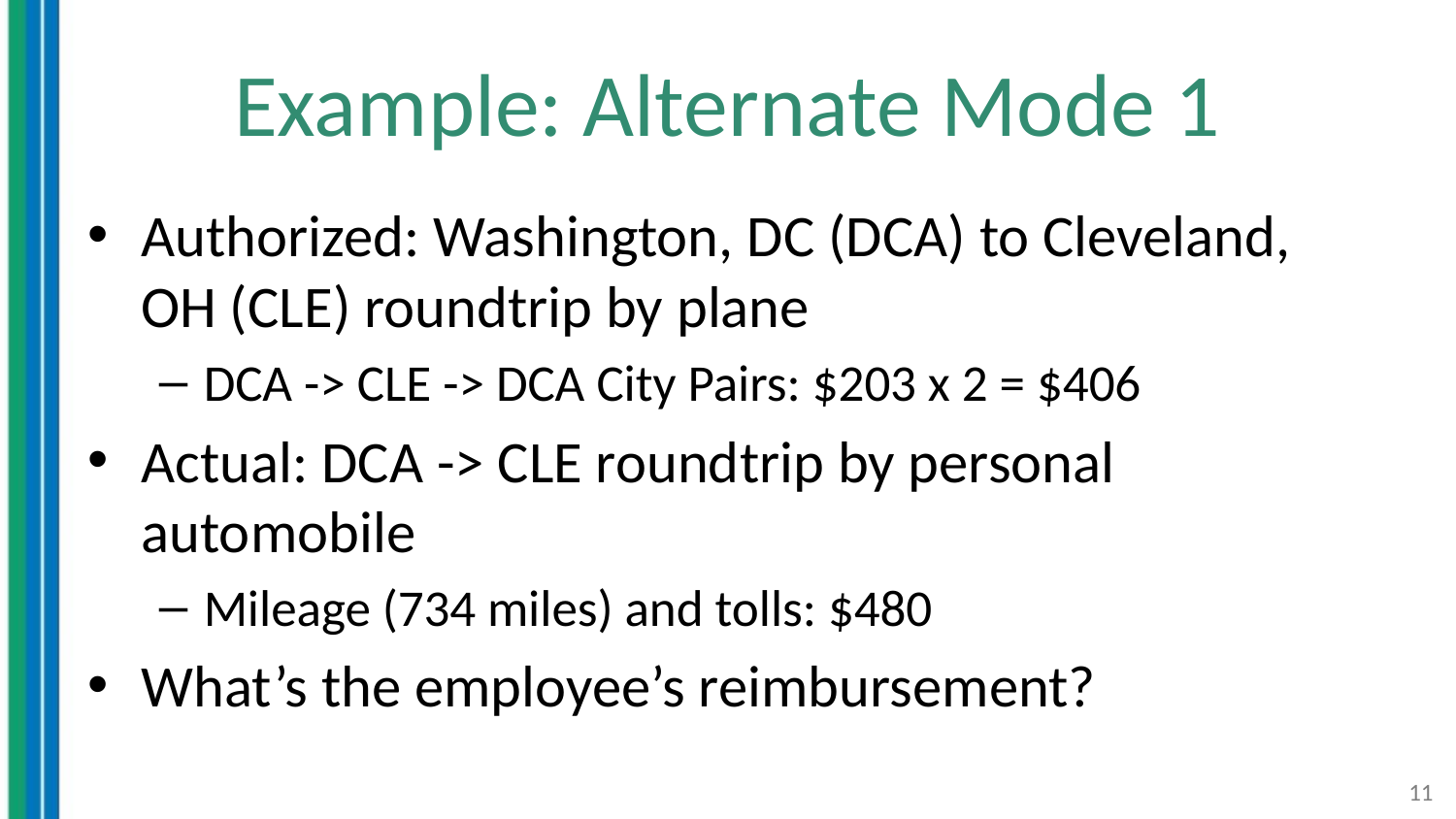

# Example: Alternate Mode 1
Authorized: Washington, DC (DCA) to Cleveland, OH (CLE) roundtrip by plane
DCA -> CLE -> DCA City Pairs: $203 x 2 = $406
Actual: DCA -> CLE roundtrip by personal automobile
Mileage (734 miles) and tolls: $480
What’s the employee’s reimbursement?